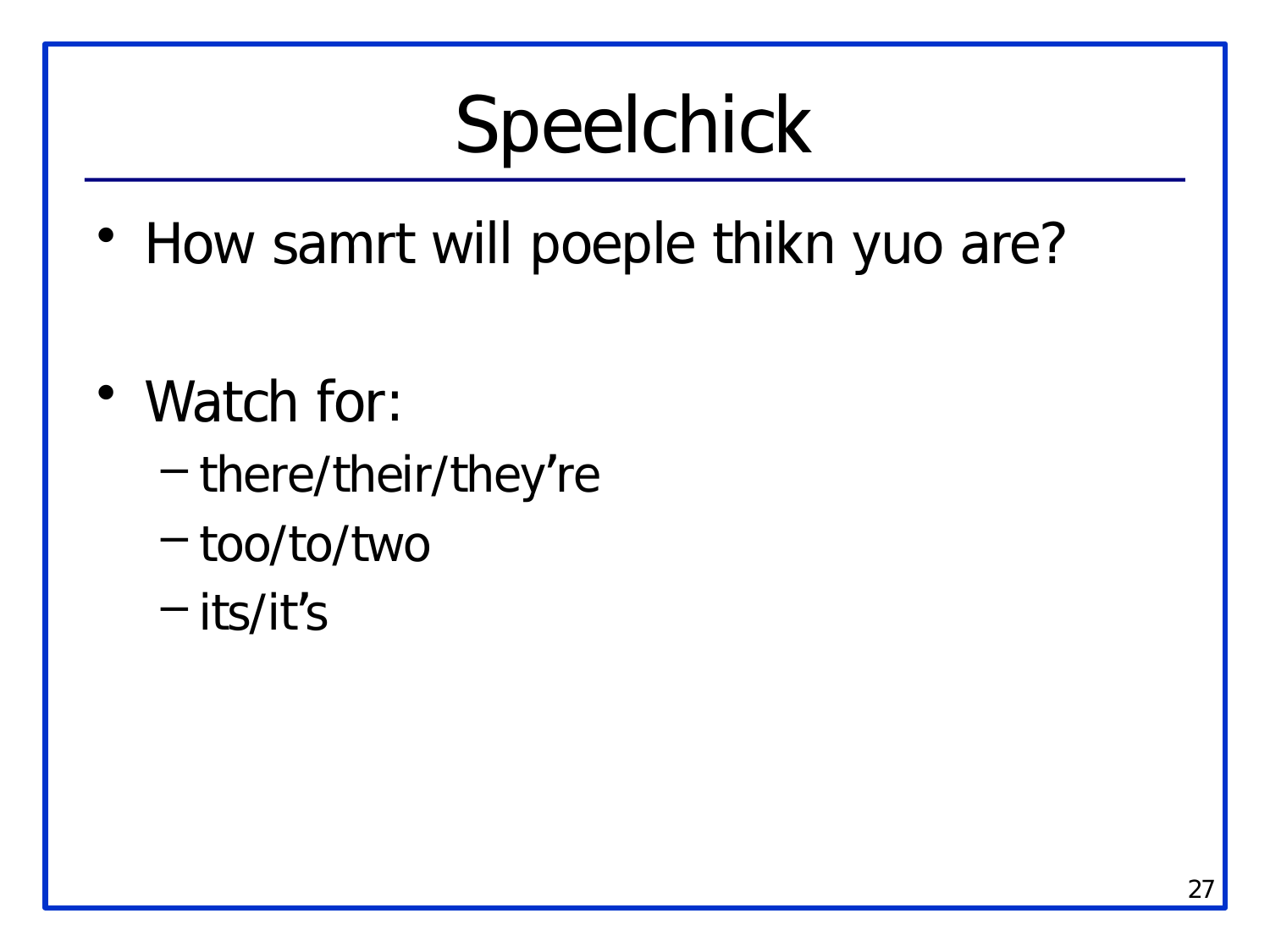

# Speelchick
How samrt will poeple thikn yuo are?

Watch for:
there/their/they’re
too/to/two
its/it’s
27